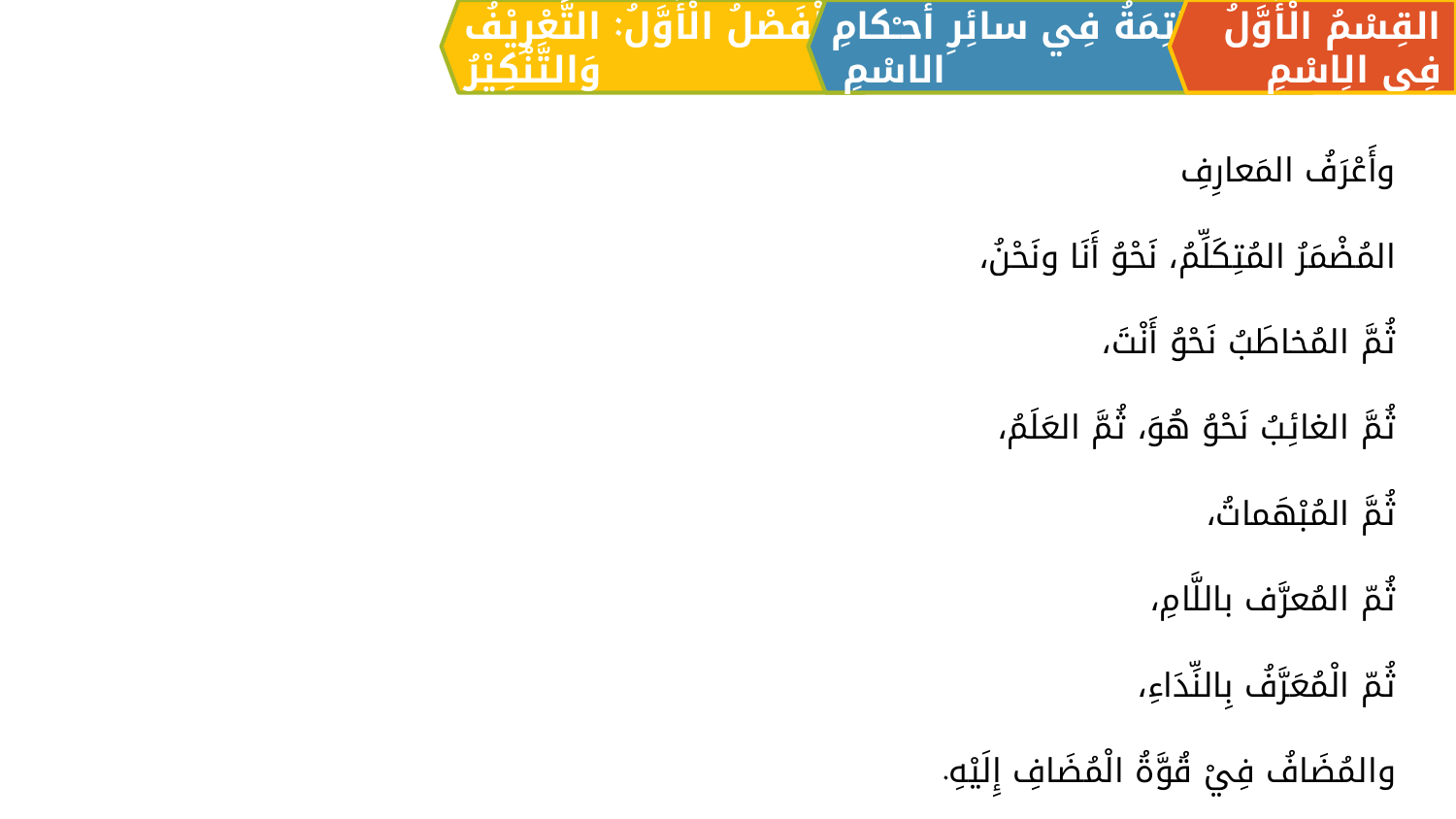

الْفَصْلُ الْأَوَّلُ: التَّعْرِيْفُ وَالتَّنْكِيْرُ
القِسْمُ الْأَوَّلُ فِي الِاسْمِ
الْخَاتِمَةُ فِي سائِرِ أحـْكامِ الاسْمِ
وأَعْرَفُ المَعارِفِ
	المُضْمَرُ المُتِكَلِّمُ، نَحْوُ أَنَا ونَحْنُ،
	ثُمَّ المُخاطَبُ نَحْوُ أَنْتَ،
	ثُمَّ الغائِبُ نَحْوُ هُوَ، ثُمَّ العَلَمُ،
	ثُمَّ المُبْهَماتُ،
	ثُمّ المُعرَّف باللَّامِ،
	ثُمّ الْمُعَرَّفُ بِالنِّدَاءِ،
والمُضَافُ فِيْ قُوَّةُ الْمُضَافِ إِلَيْهِ.